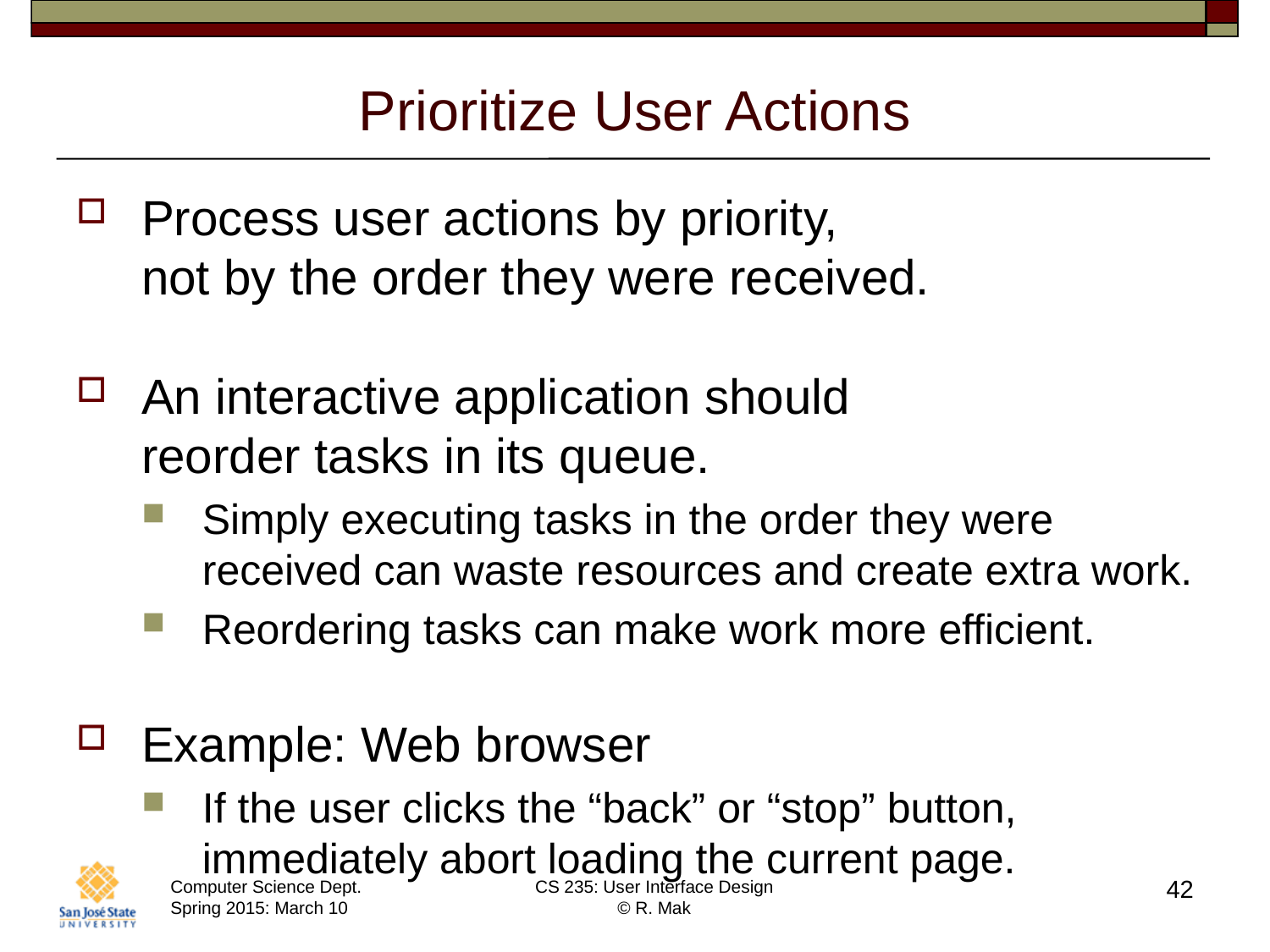

# Prioritize User Actions
Process user actions by priority,
not by the order they were received.

An interactive application should
reorder tasks in its queue.
Simply executing tasks in the order they were received can waste resources and create extra work.
Reordering tasks can make work more efficient.

Example: Web browser
If the user clicks the “back” or “stop” button, immediately abort loading the current page.
42